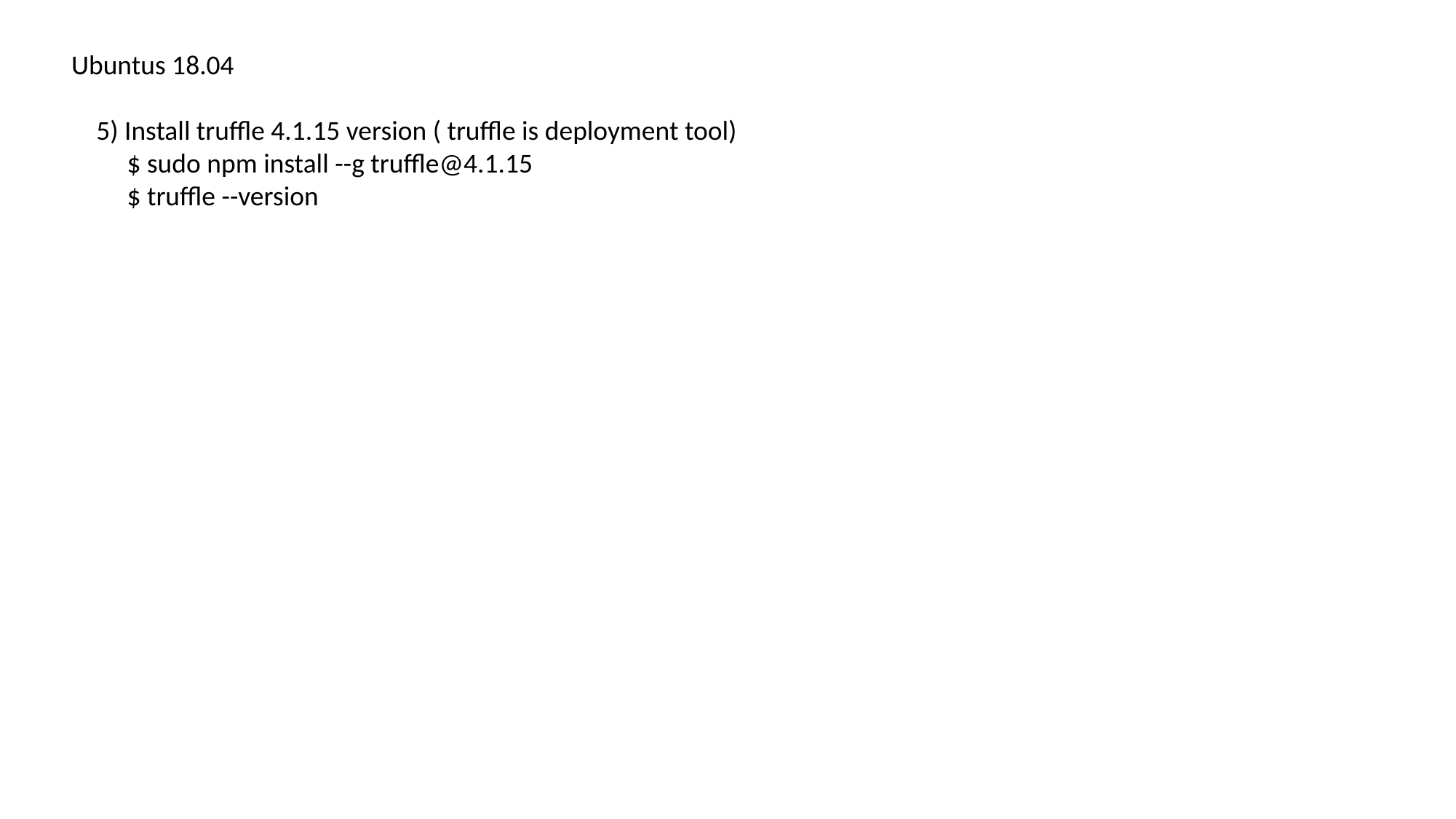

Ubuntus 18.04

    5) Install truffle 4.1.15 version ( truffle is deployment tool)
         $ sudo npm install --g truffle@4.1.15
         $ truffle --version